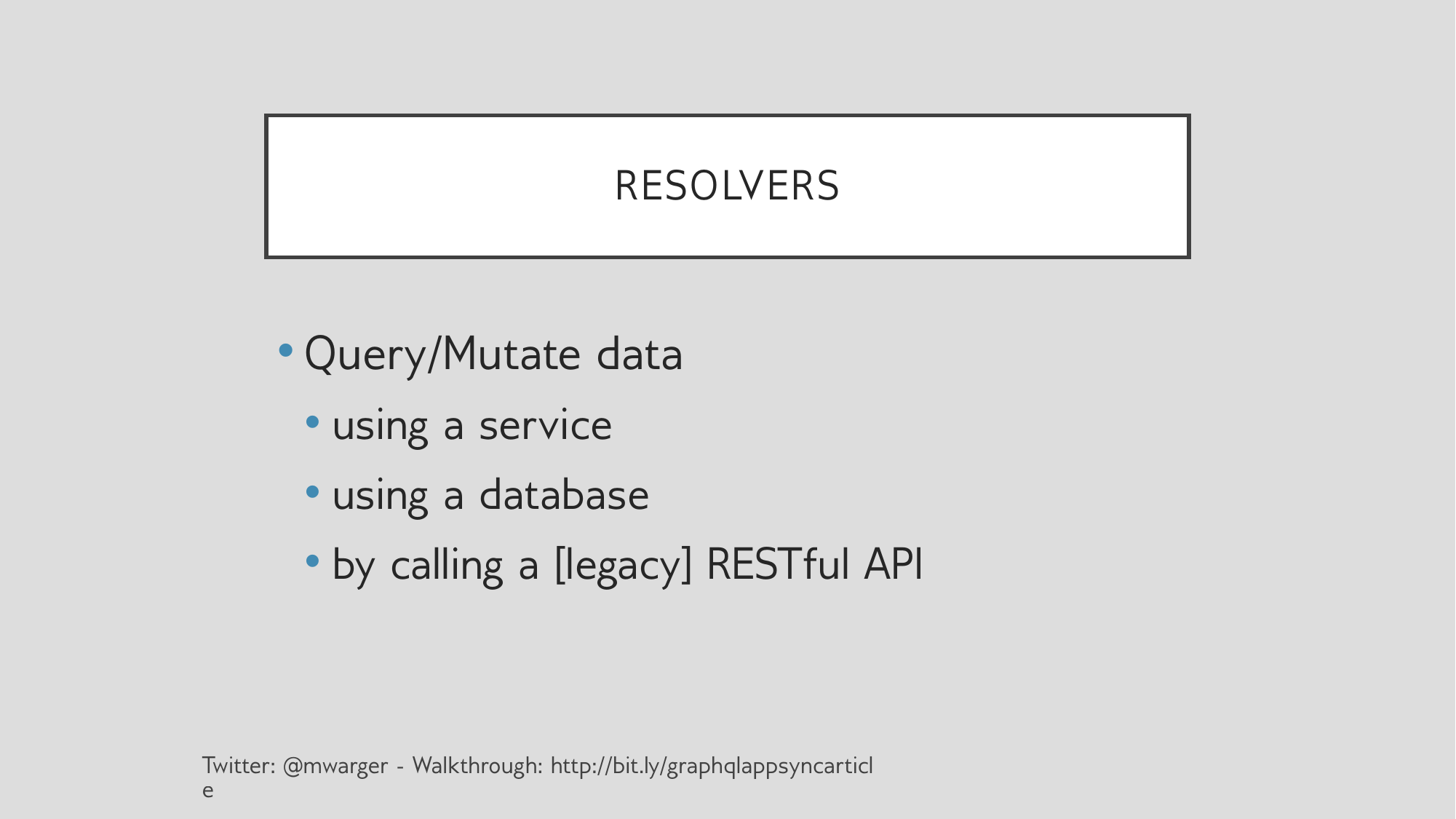

# resolvers
Query/Mutate data
using a service
using a database
by calling a [legacy] RESTful API
Twitter: @mwarger - Walkthrough: http://bit.ly/graphqlappsyncarticle